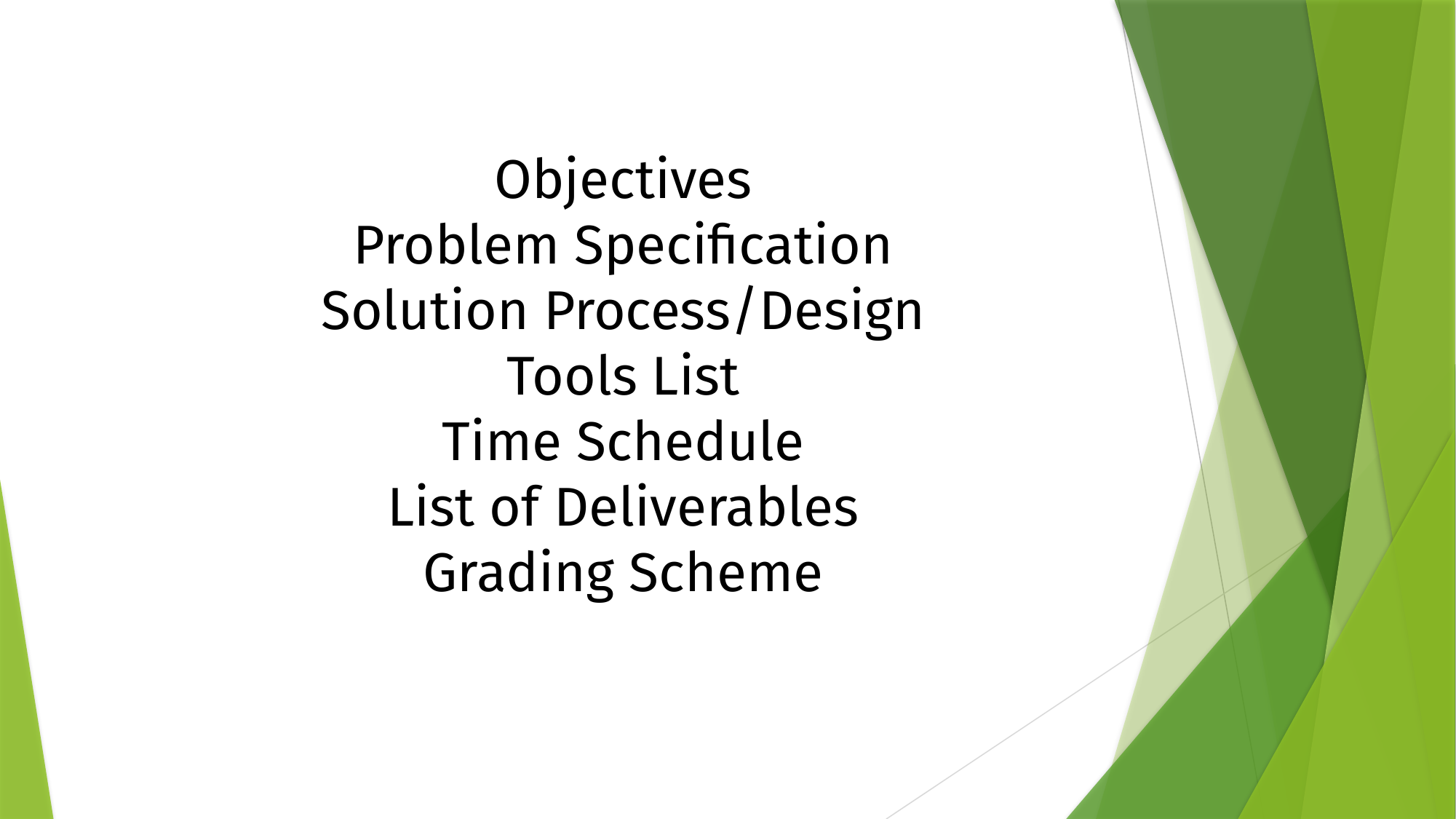

Objectives
Problem Specification
Solution Process/Design
Tools List
Time Schedule
List of Deliverables
Grading Scheme